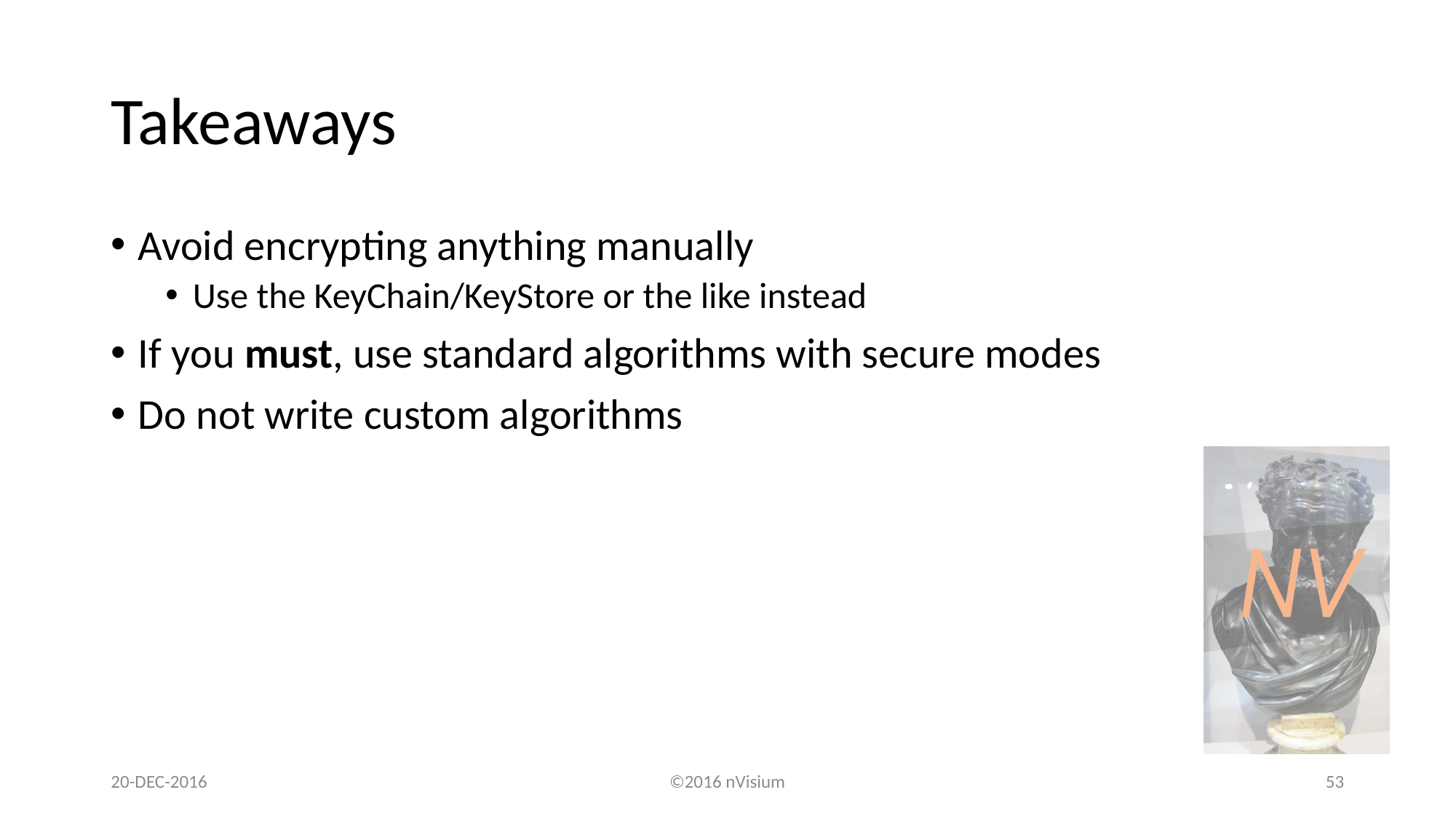

# Takeaways
Avoid encrypting anything manually
Use the KeyChain/KeyStore or the like instead
If you must, use standard algorithms with secure modes
Do not write custom algorithms
20-DEC-2016
©2016 nVisium
53